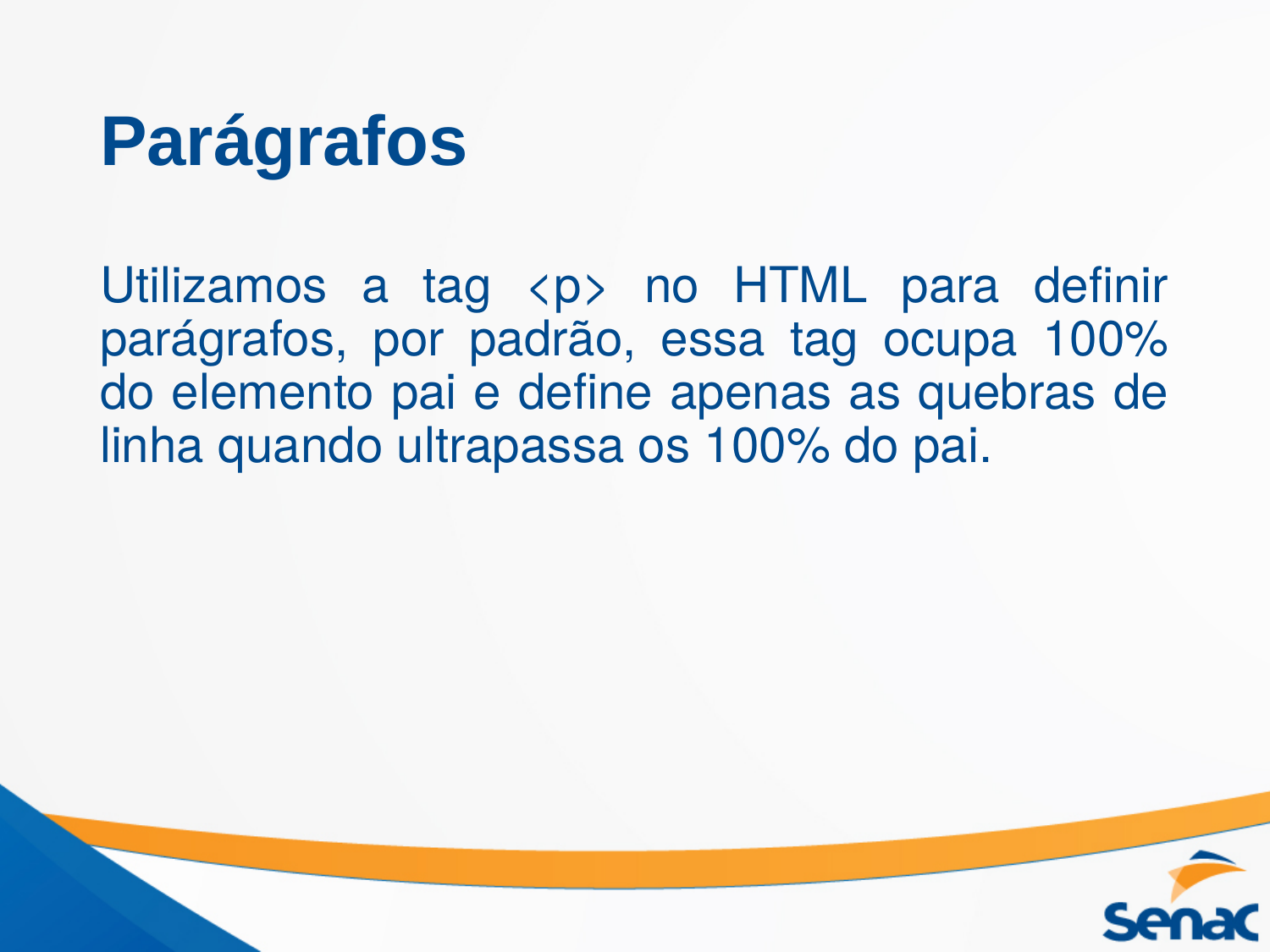

# Parágrafos
Utilizamos a tag <p> no HTML para definir parágrafos, por padrão, essa tag ocupa 100% do elemento pai e define apenas as quebras de linha quando ultrapassa os 100% do pai.